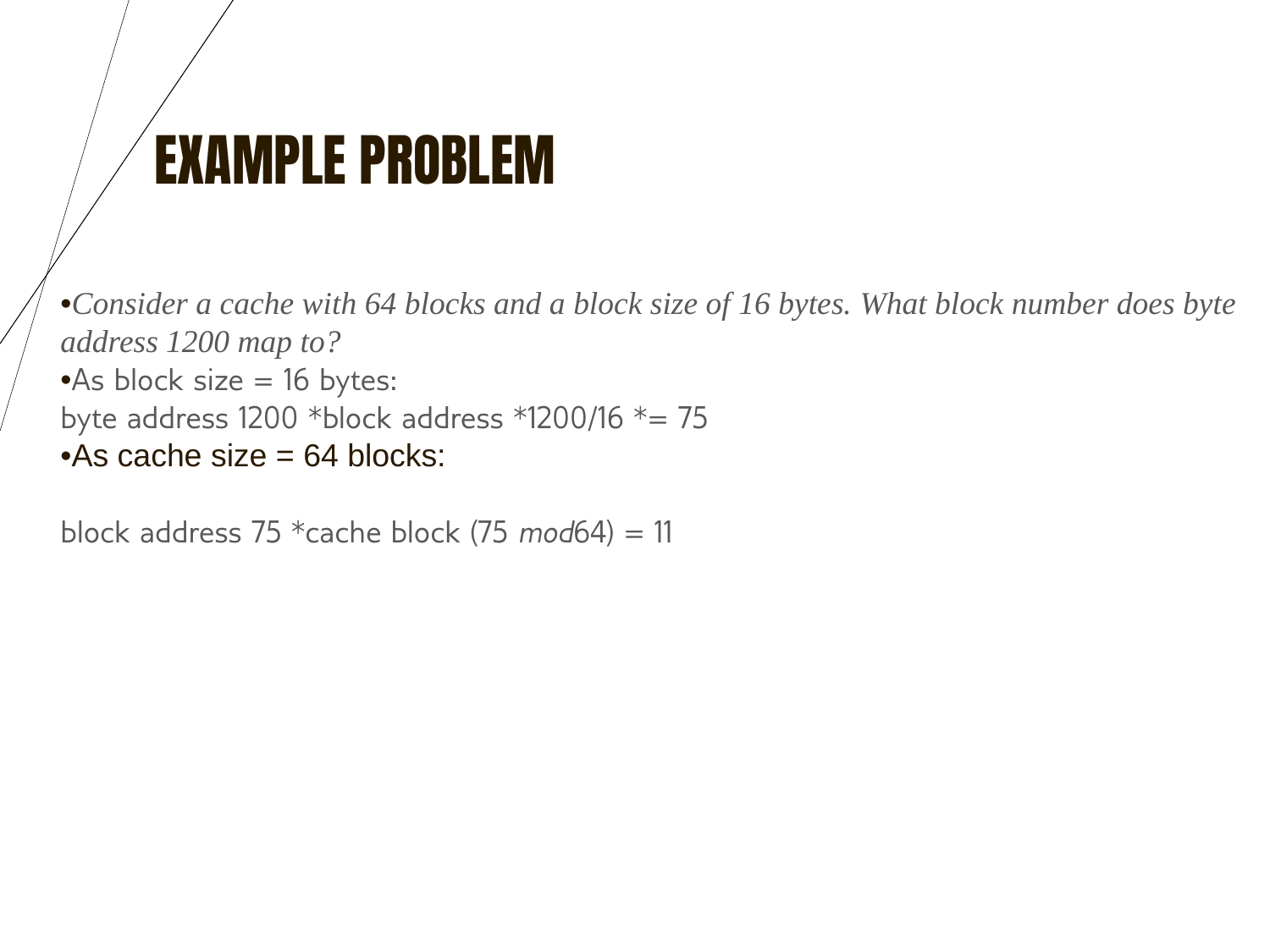

EXAMPLE PROBLEM
•Consider a cache with 64 blocks and a block size of 16 bytes. What block number does byte address 1200 map to?
•As block size = 16 bytes:
byte address 1200 *block address *1200/16 *= 75
•As cache size = 64 blocks:

block address 75 *cache block (75 mod64) = 11